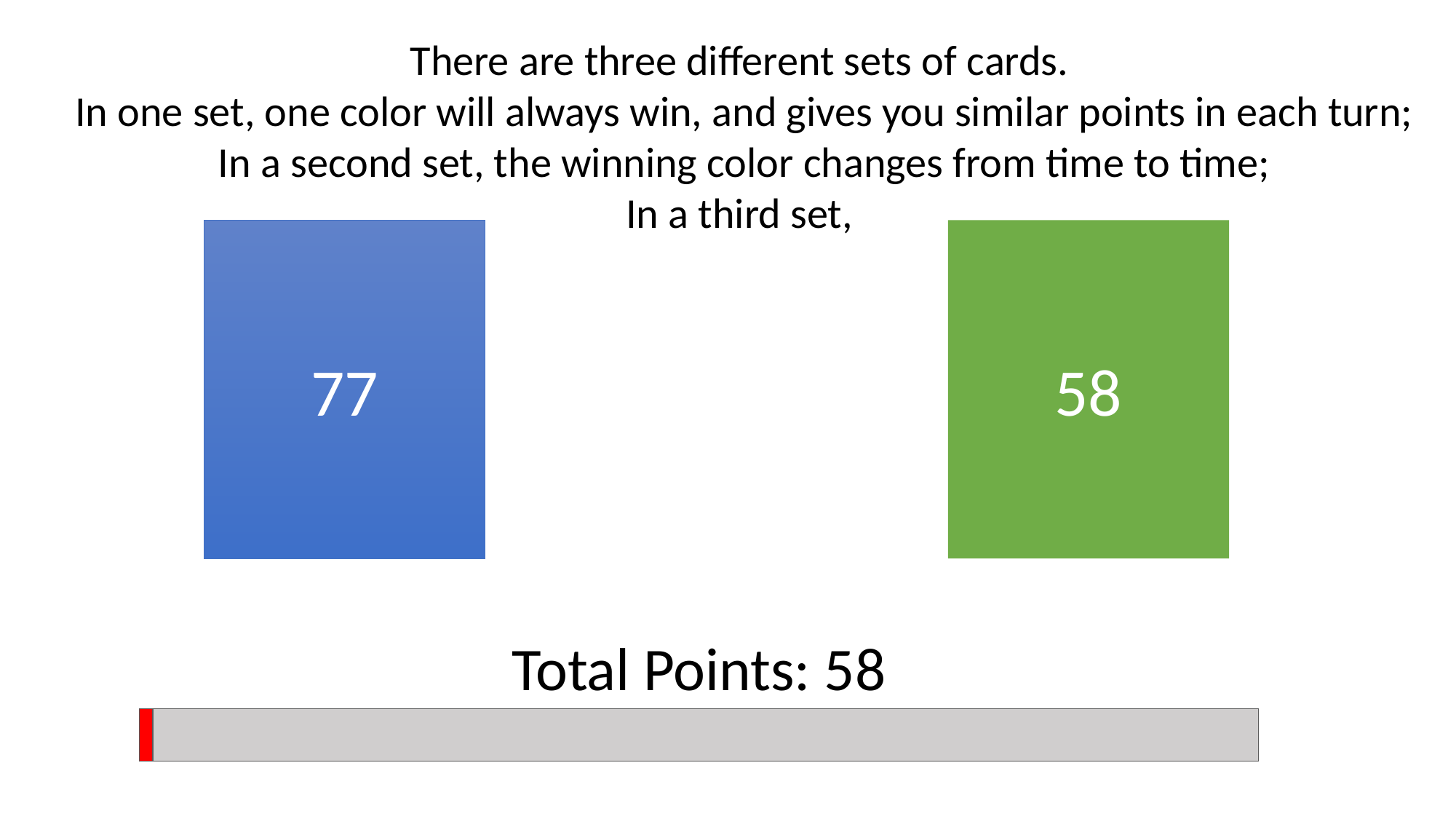

There are three different sets of cards.
In one set, one color will always win, and gives you similar points in each turn;
In a second set, the winning color changes from time to time;
In a third set,
77
58
Total Points: 58